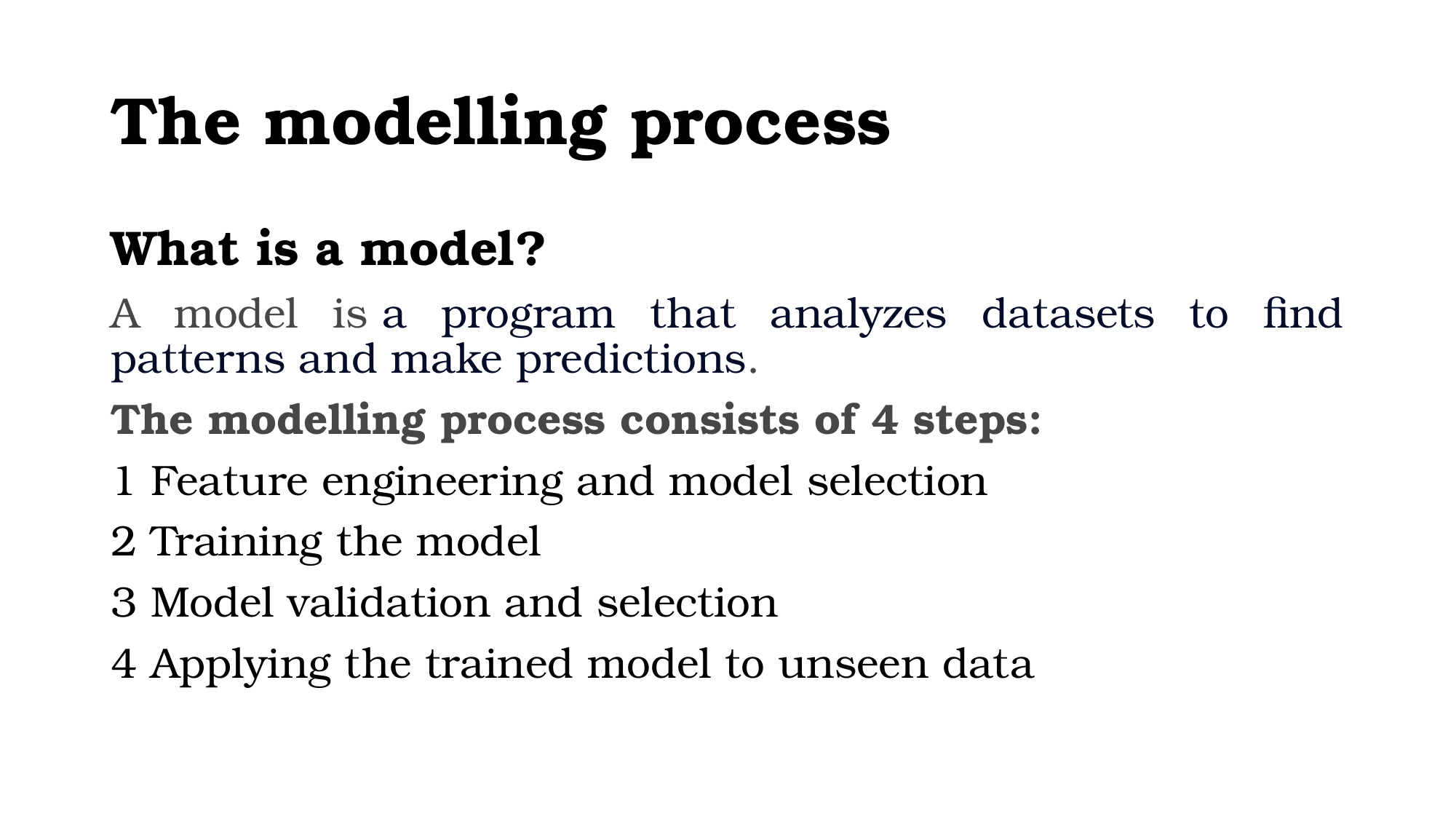

# The modelling process
What is a model?
A model is a program that analyzes datasets to find patterns and make predictions.
The modelling process consists of 4 steps:
1 Feature engineering and model selection
2 Training the model
3 Model validation and selection
4 Applying the trained model to unseen data